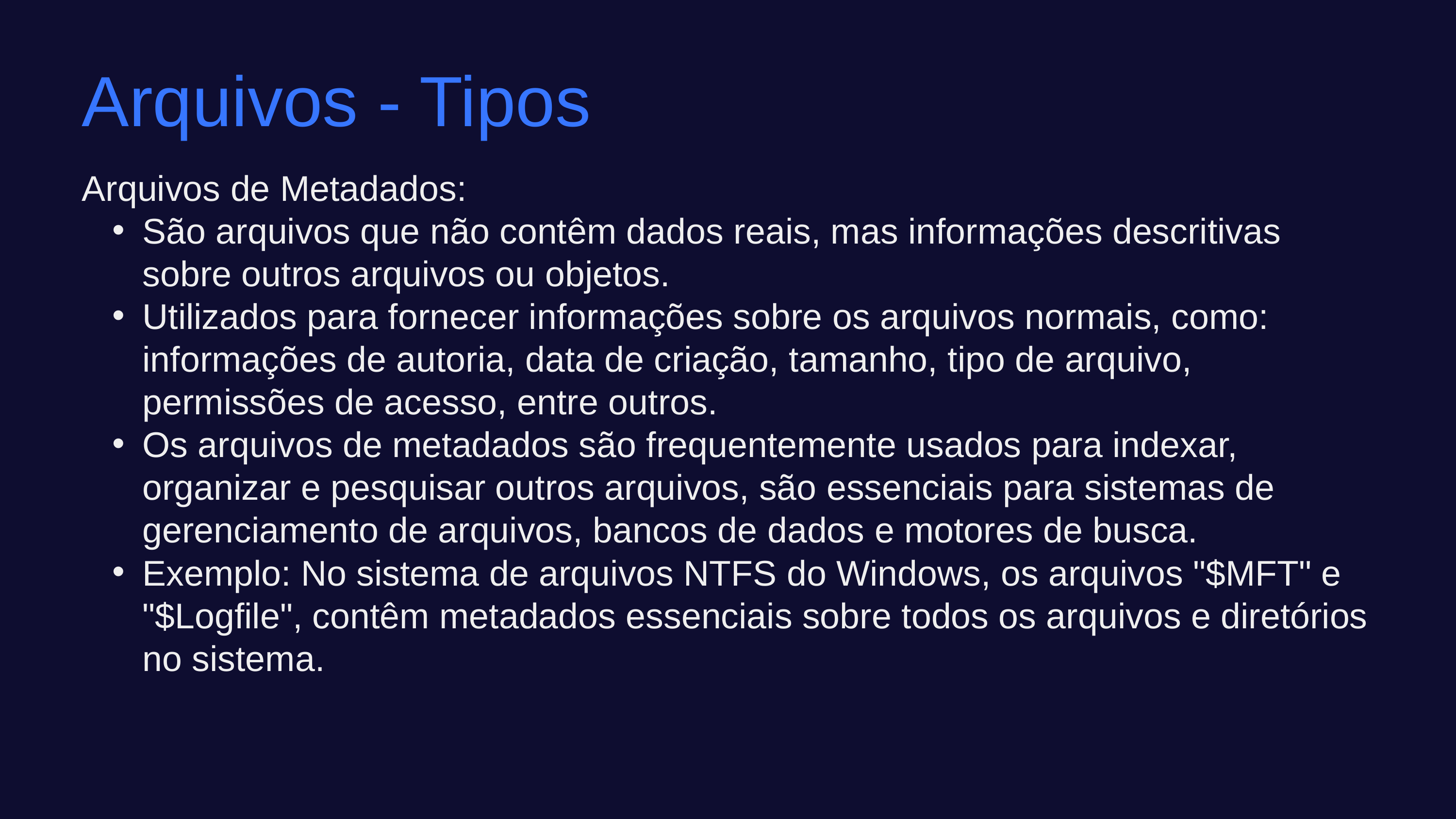

Arquivos - Tipos
Arquivos de Metadados:
São arquivos que não contêm dados reais, mas informações descritivas sobre outros arquivos ou objetos.
Utilizados para fornecer informações sobre os arquivos normais, como: informações de autoria, data de criação, tamanho, tipo de arquivo, permissões de acesso, entre outros.
Os arquivos de metadados são frequentemente usados para indexar, organizar e pesquisar outros arquivos, são essenciais para sistemas de gerenciamento de arquivos, bancos de dados e motores de busca.
Exemplo: No sistema de arquivos NTFS do Windows, os arquivos "$MFT" e "$Logfile", contêm metadados essenciais sobre todos os arquivos e diretórios no sistema.